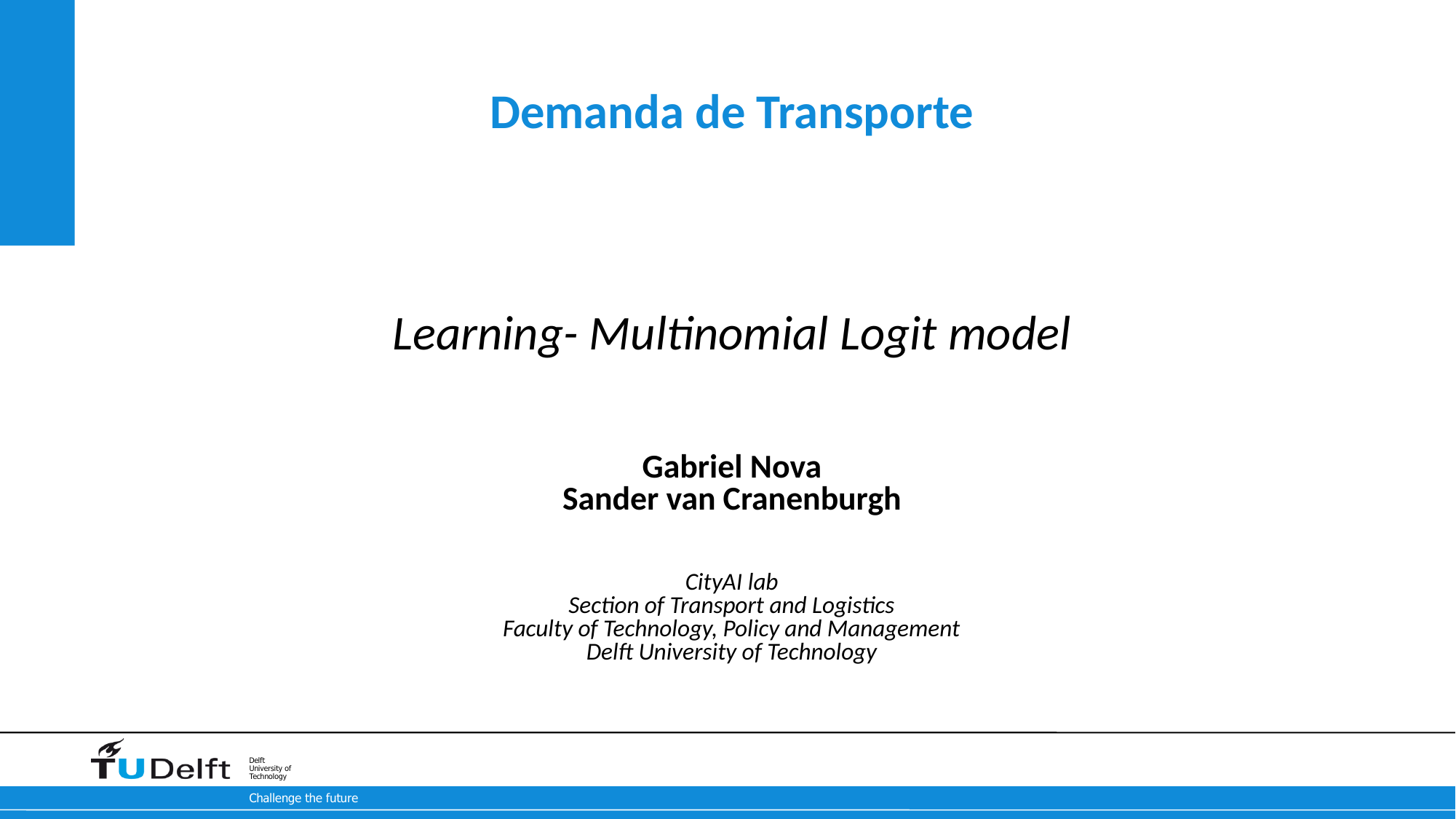

# Demanda de Transporte Learning- Multinomial Logit model Gabriel Nova Sander van Cranenburgh CityAI lab Section of Transport and Logistics Faculty of Technology, Policy and Management Delft University of Technology